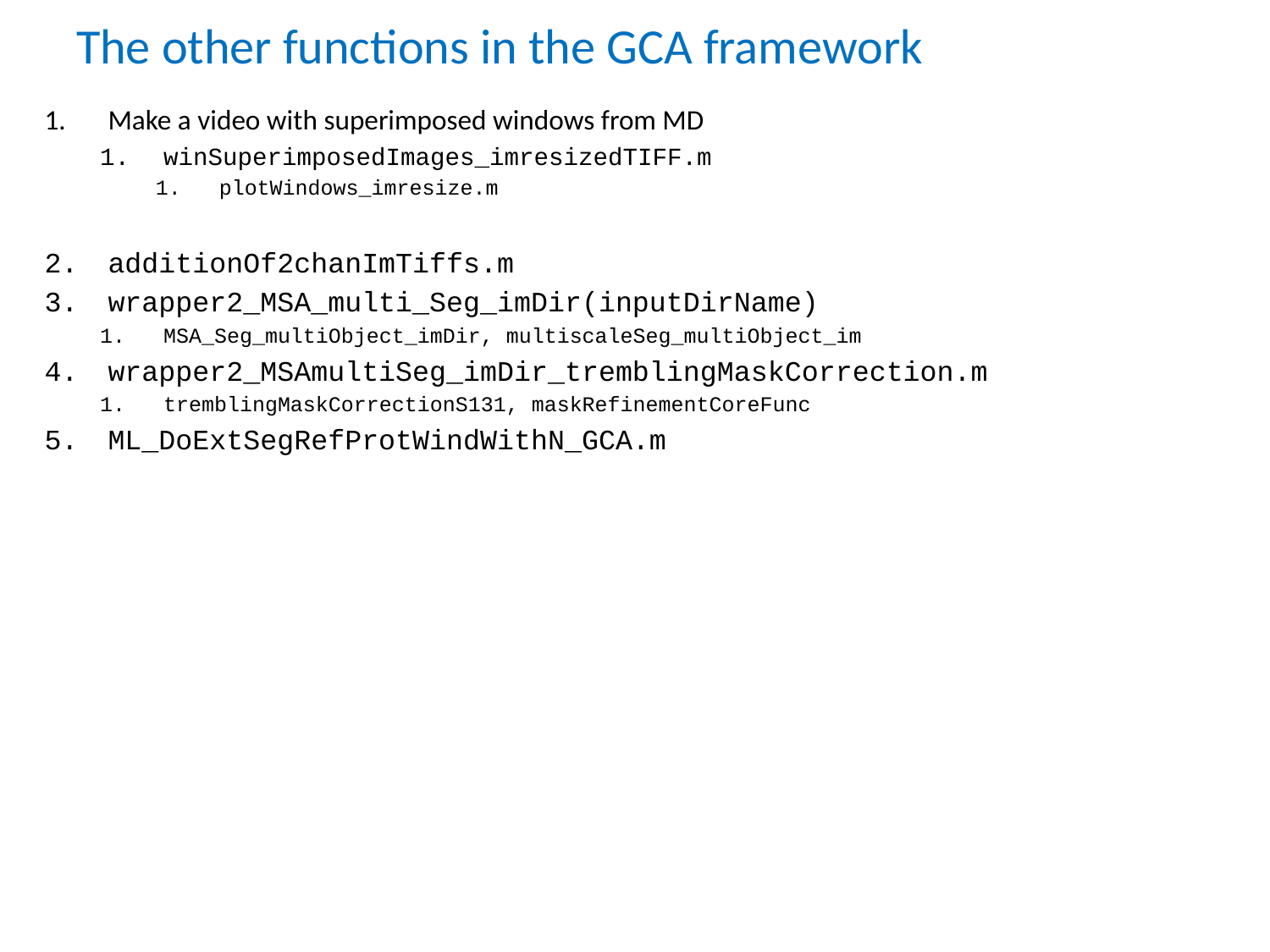

# The other functions in the GCA framework
Make a video with superimposed windows from MD
winSuperimposedImages_imresizedTIFF.m
plotWindows_imresize.m

additionOf2chanImTiffs.m
wrapper2_MSA_multi_Seg_imDir(inputDirName)
MSA_Seg_multiObject_imDir, multiscaleSeg_multiObject_im
wrapper2_MSAmultiSeg_imDir_tremblingMaskCorrection.m
tremblingMaskCorrectionS131, maskRefinementCoreFunc
ML_DoExtSegRefProtWindWithN_GCA.m